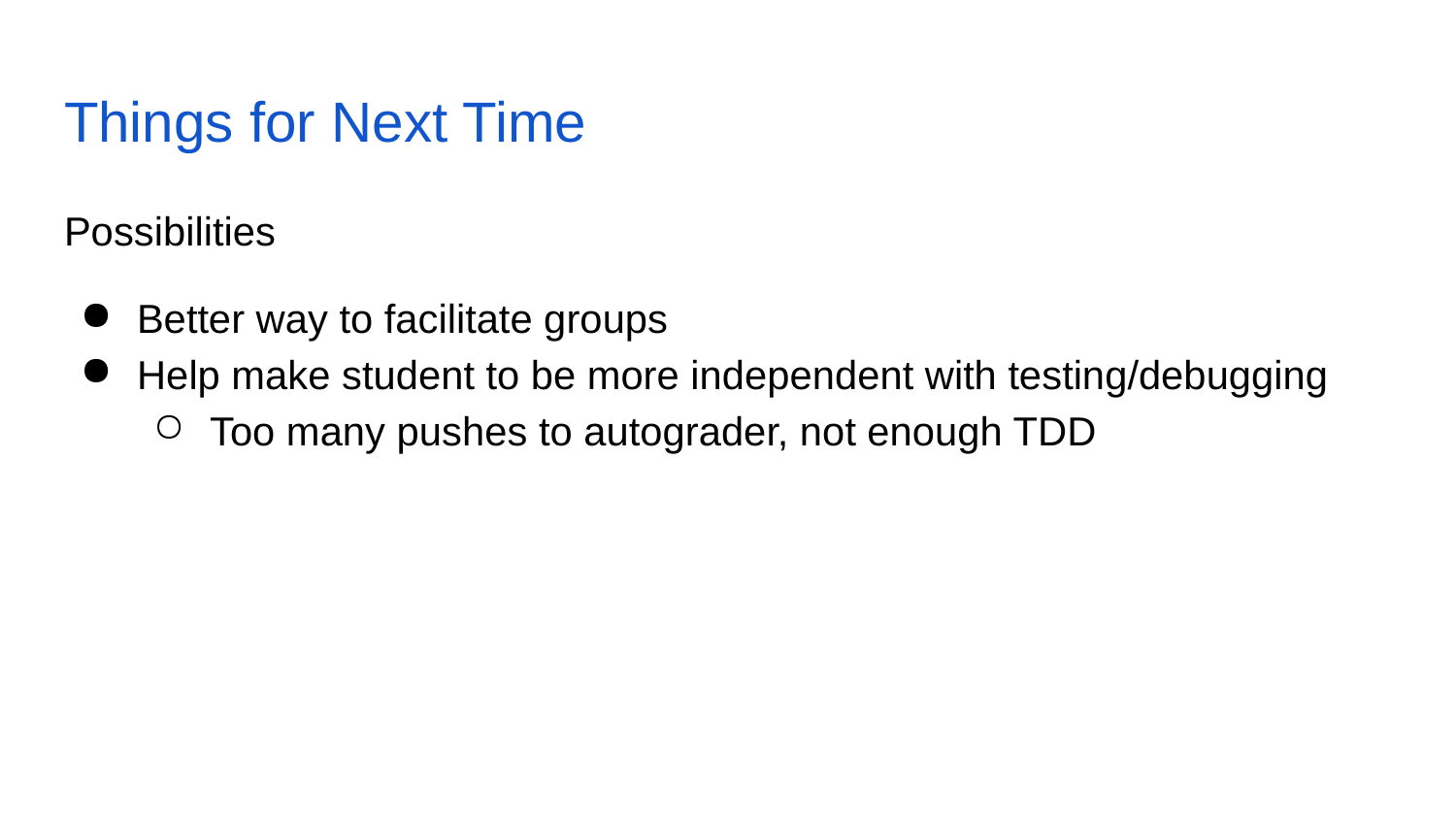

# Things for Next Time
Possibilities
Better way to facilitate groups
Help make student to be more independent with testing/debugging
Too many pushes to autograder, not enough TDD